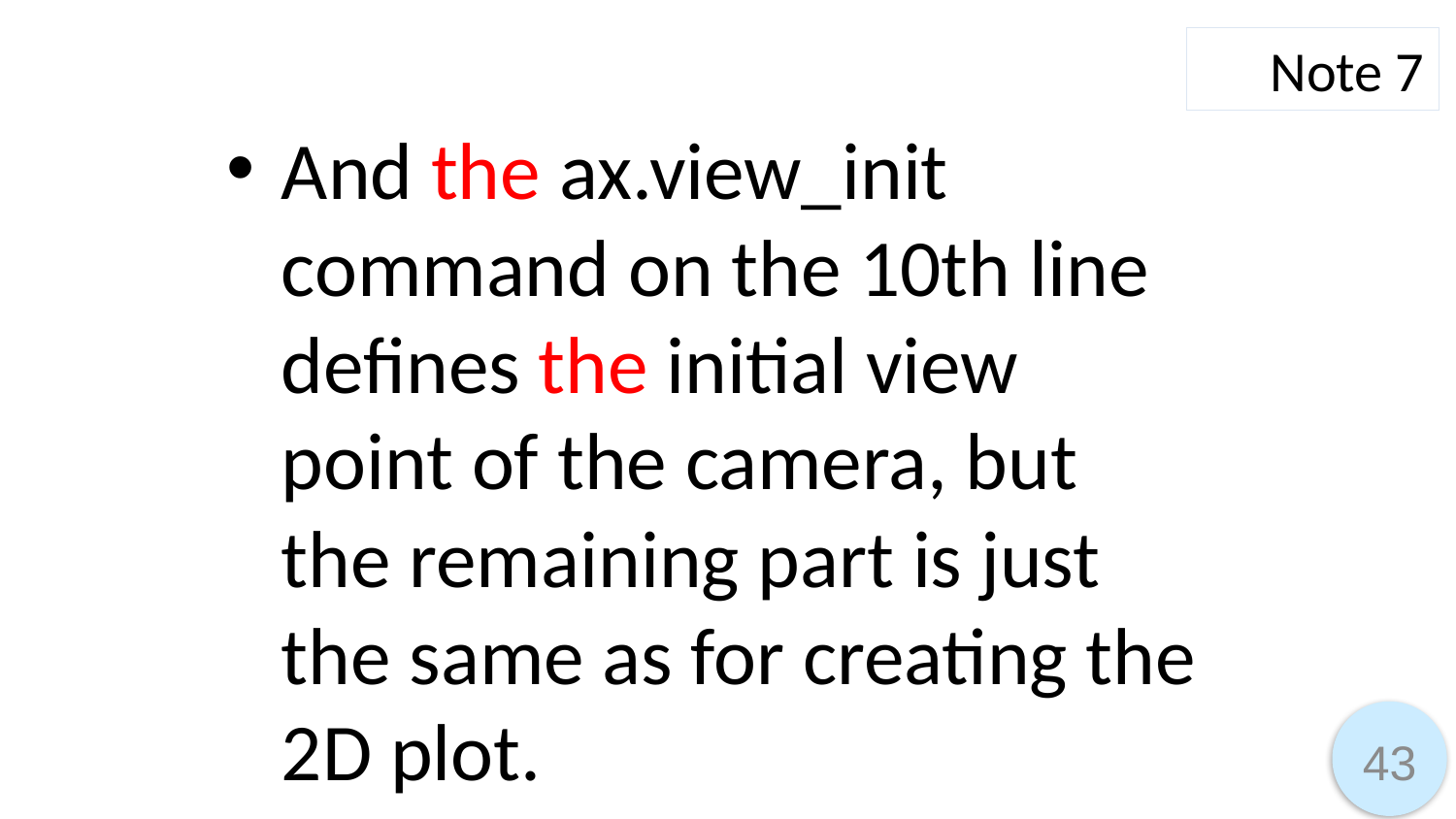

Note 7
And the ax.view_init command on the 10th line defines the initial view point of the camera, but the remaining part is just the same as for creating the 2D plot.
43